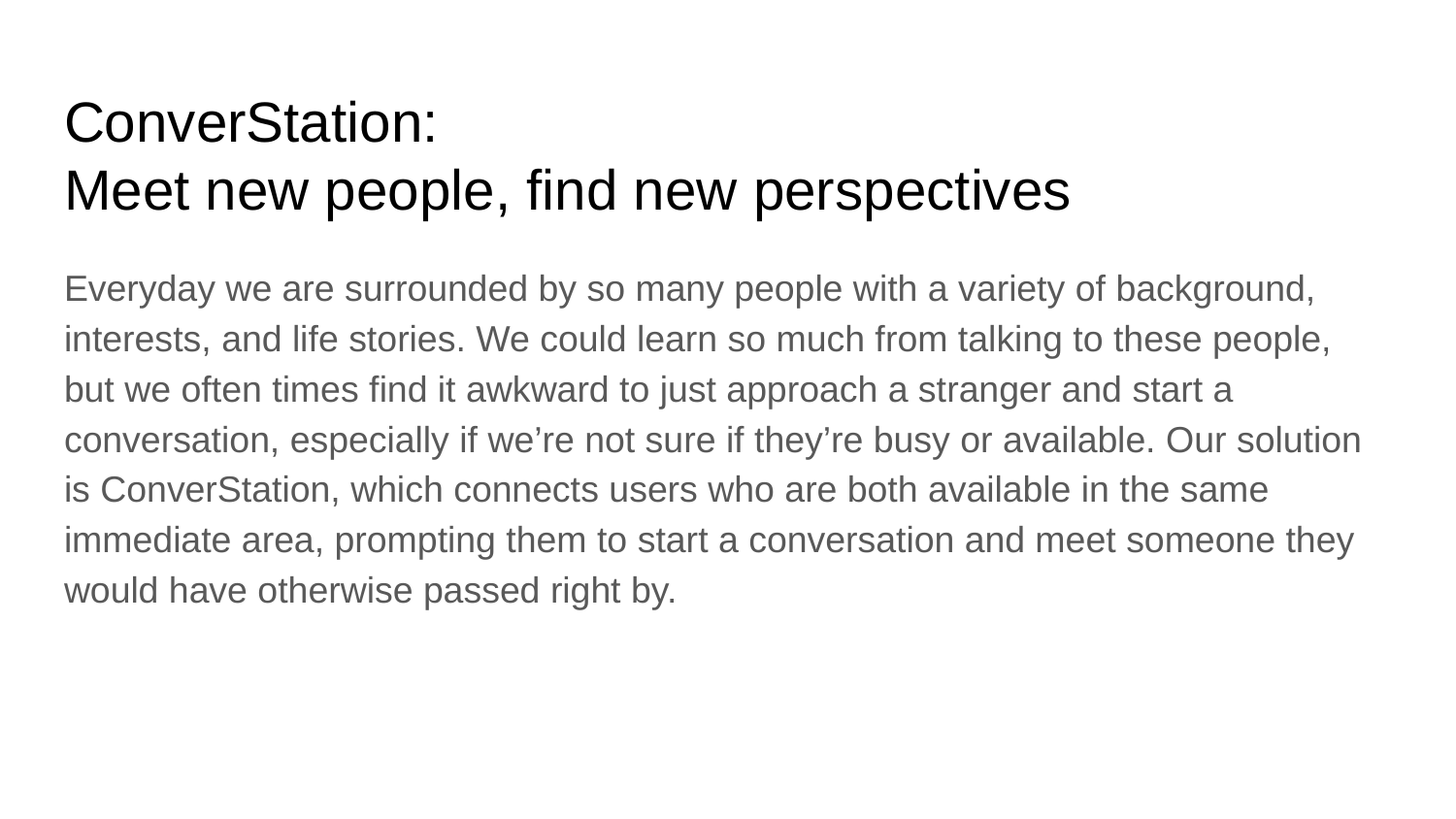

# ConverStation:
Meet new people, find new perspectives
Everyday we are surrounded by so many people with a variety of background, interests, and life stories. We could learn so much from talking to these people, but we often times find it awkward to just approach a stranger and start a conversation, especially if we’re not sure if they’re busy or available. Our solution is ConverStation, which connects users who are both available in the same immediate area, prompting them to start a conversation and meet someone they would have otherwise passed right by.